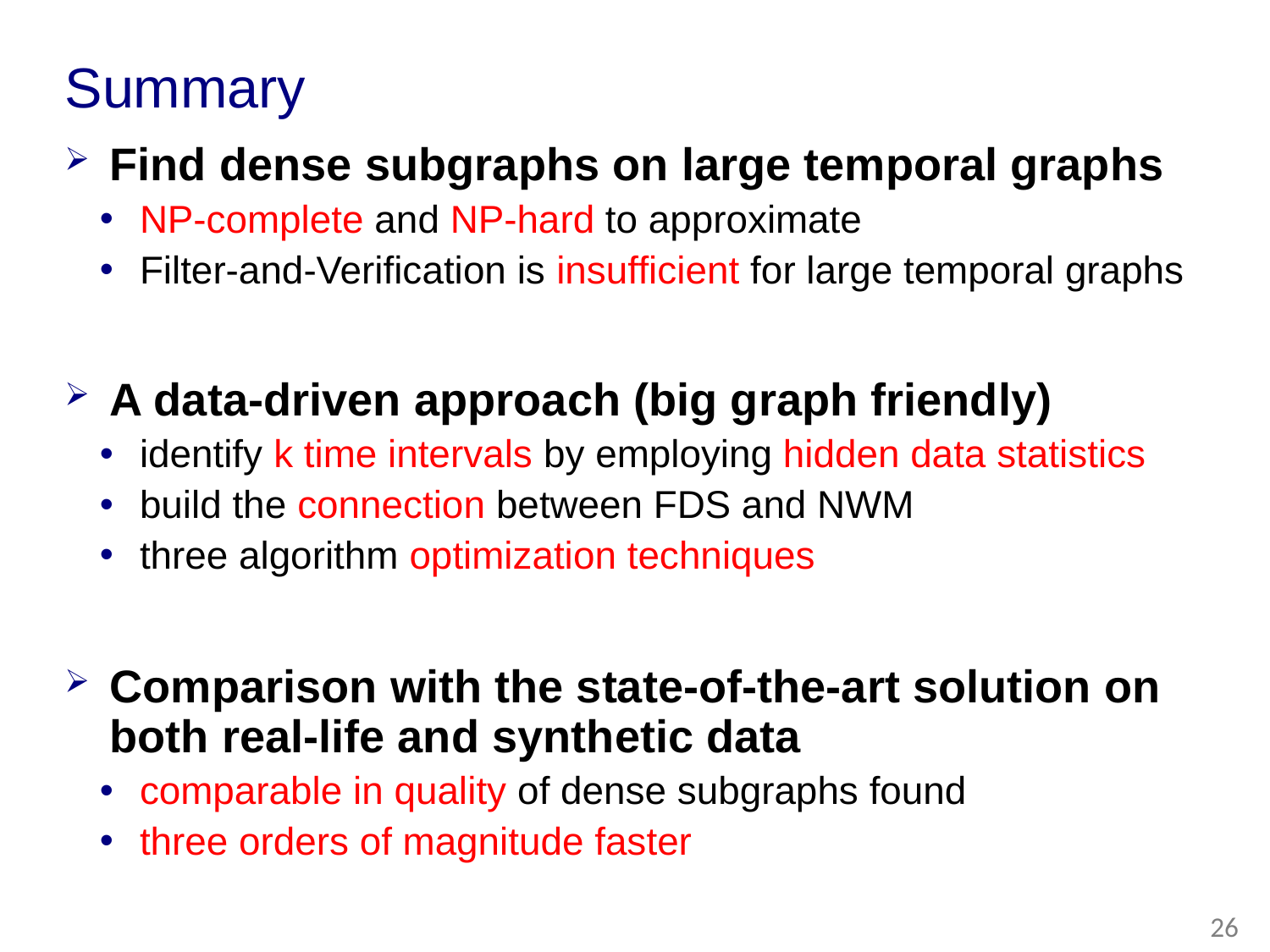

# Summary
Find dense subgraphs on large temporal graphs
NP-complete and NP-hard to approximate
Filter-and-Verification is insufficient for large temporal graphs
A data-driven approach (big graph friendly)
identify k time intervals by employing hidden data statistics
build the connection between FDS and NWM
three algorithm optimization techniques
Comparison with the state-of-the-art solution on both real-life and synthetic data
comparable in quality of dense subgraphs found
three orders of magnitude faster
26